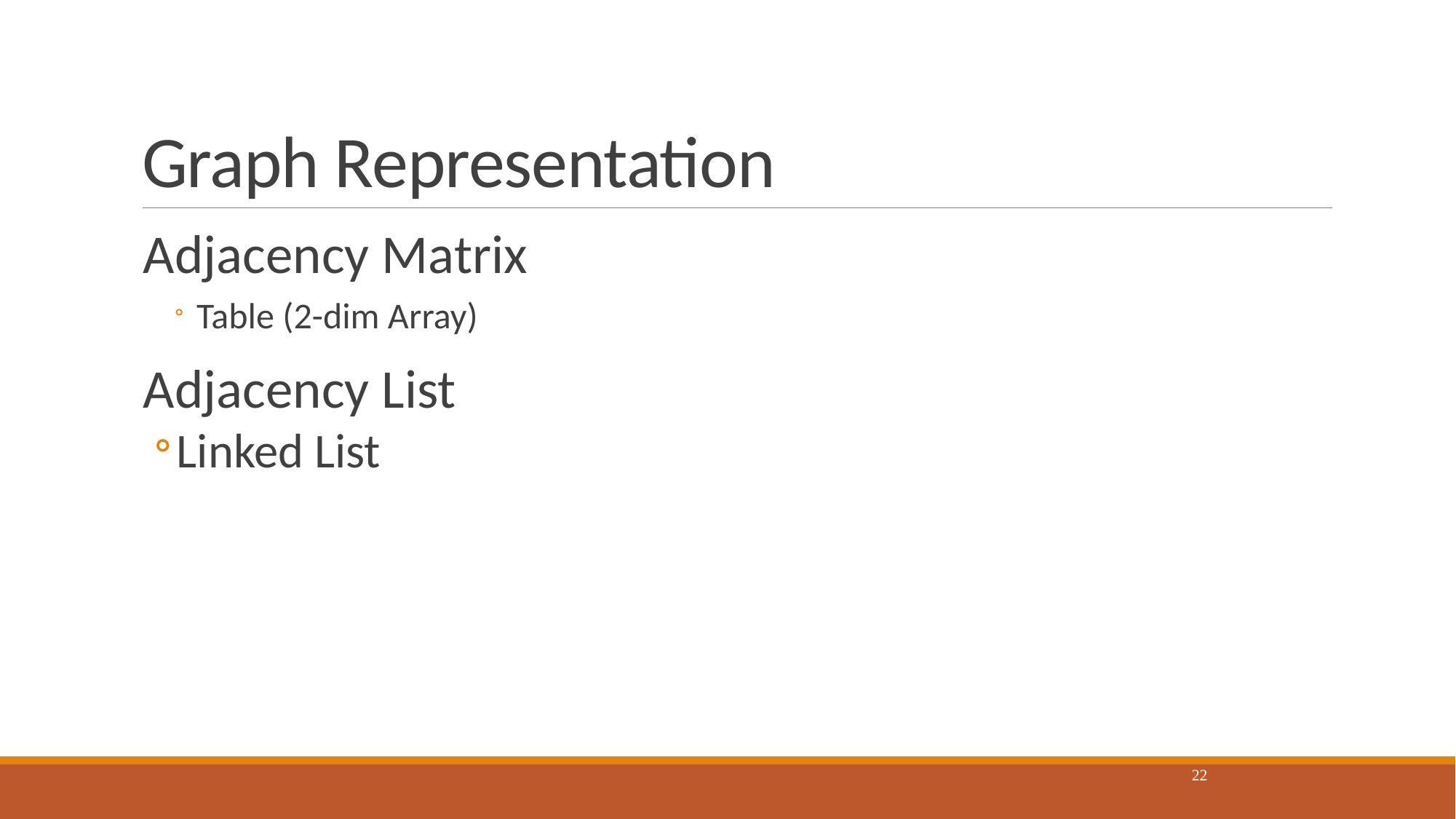

# Graph Representation
Adjacency Matrix
Table (2-dim Array)
Adjacency List
Linked List
22